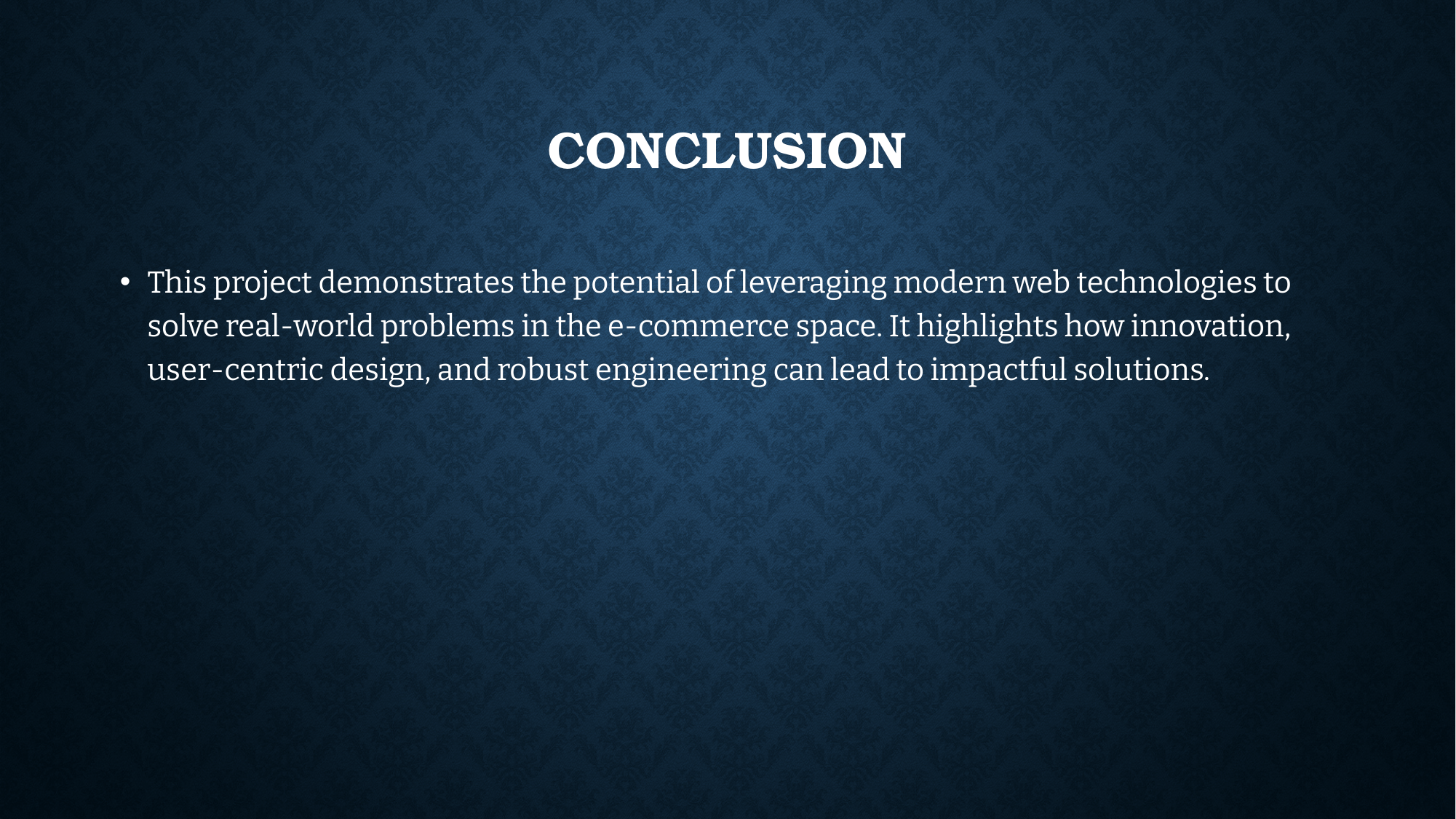

# Conclusion
This project demonstrates the potential of leveraging modern web technologies to solve real-world problems in the e-commerce space. It highlights how innovation, user-centric design, and robust engineering can lead to impactful solutions.